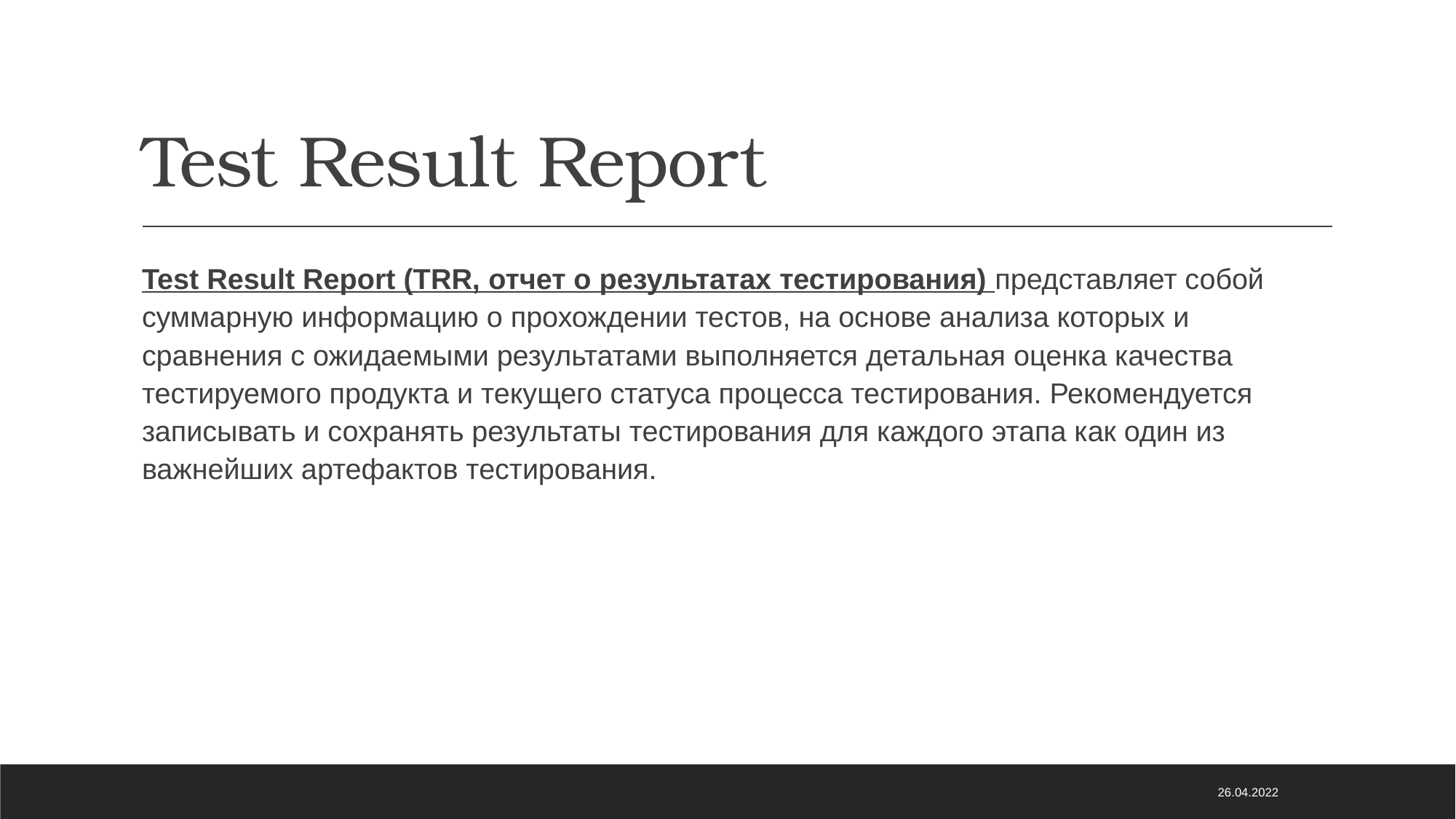

# Test Result Report
Test Result Report (TRR, отчет о результатах тестирования)​ представляет собой суммарную информацию о прохождении тестов, на основе анализа которых и сравнения с ожидаемыми результатами выполняется детальная оценка качества тестируемого продукта и текущего статуса процесса тестирования. Рекомендуется записывать и сохранять результаты тестирования для каждого этапа как один из важнейших артефактов тестирования.
26.04.2022